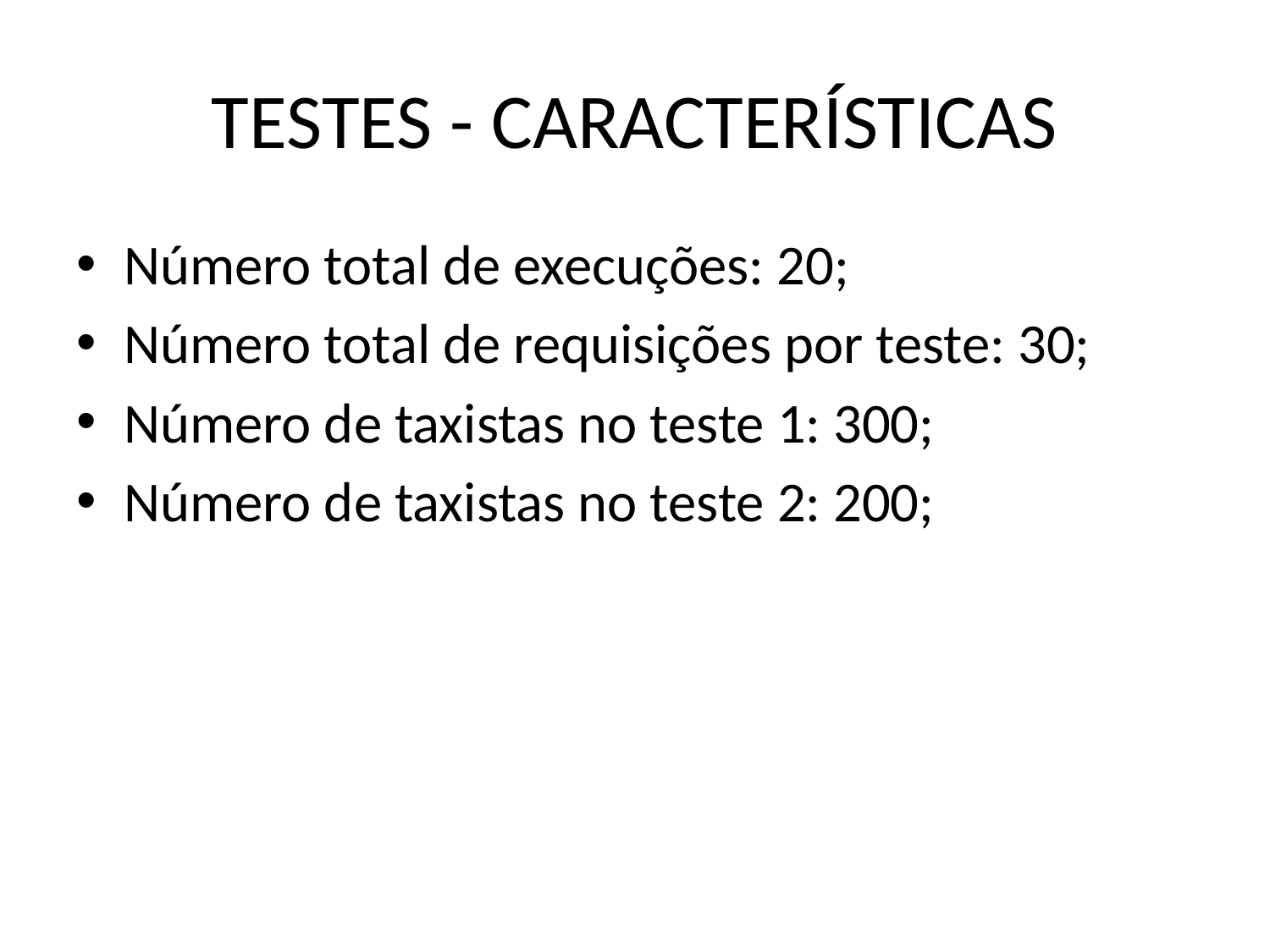

# TESTES - CARACTERÍSTICAS
Número total de execuções: 20;
Número total de requisições por teste: 30;
Número de taxistas no teste 1: 300;
Número de taxistas no teste 2: 200;